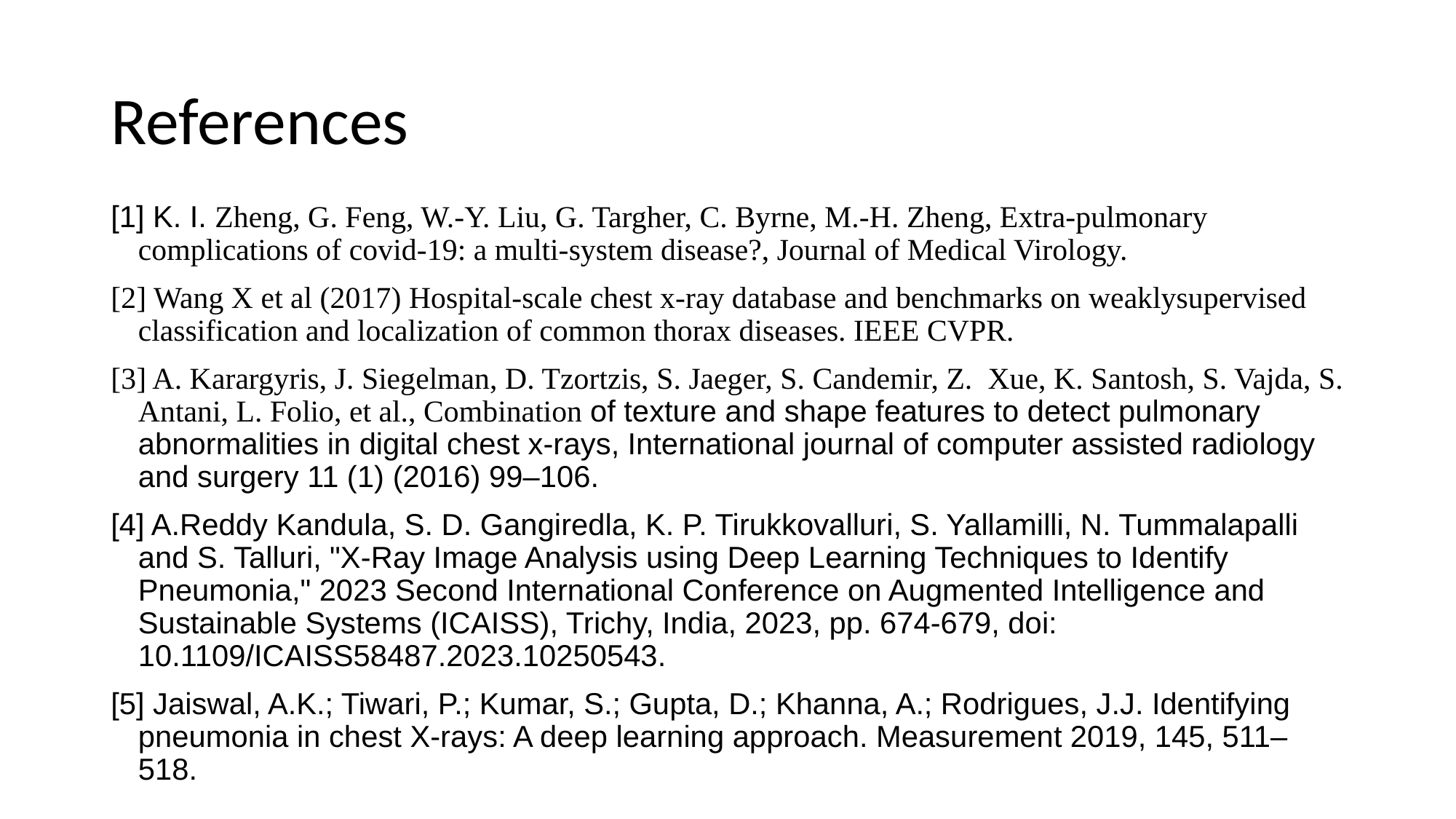

# References
[1] K. I. Zheng, G. Feng, W.-Y. Liu, G. Targher, C. Byrne, M.-H. Zheng, Extra-pulmonary complications of covid-19: a multi-system disease?, Journal of Medical Virology.
[2] Wang X et al (2017) Hospital-scale chest x-ray database and benchmarks on weaklysupervised classification and localization of common thorax diseases. IEEE CVPR.
[3] A. Karargyris, J. Siegelman, D. Tzortzis, S. Jaeger, S. Candemir, Z.  Xue, K. Santosh, S. Vajda, S. Antani, L. Folio, et al., Combination of texture and shape features to detect pulmonary abnormalities in digital chest x-rays, International journal of computer assisted radiology and surgery 11 (1) (2016) 99–106.
[4] A.Reddy Kandula, S. D. Gangiredla, K. P. Tirukkovalluri, S. Yallamilli, N. Tummalapalli and S. Talluri, "X-Ray Image Analysis using Deep Learning Techniques to Identify Pneumonia," 2023 Second International Conference on Augmented Intelligence and Sustainable Systems (ICAISS), Trichy, India, 2023, pp. 674-679, doi: 10.1109/ICAISS58487.2023.10250543.
[5] Jaiswal, A.K.; Tiwari, P.; Kumar, S.; Gupta, D.; Khanna, A.; Rodrigues, J.J. Identifying pneumonia in chest X-rays: A deep learning approach. Measurement 2019, 145, 511–518.